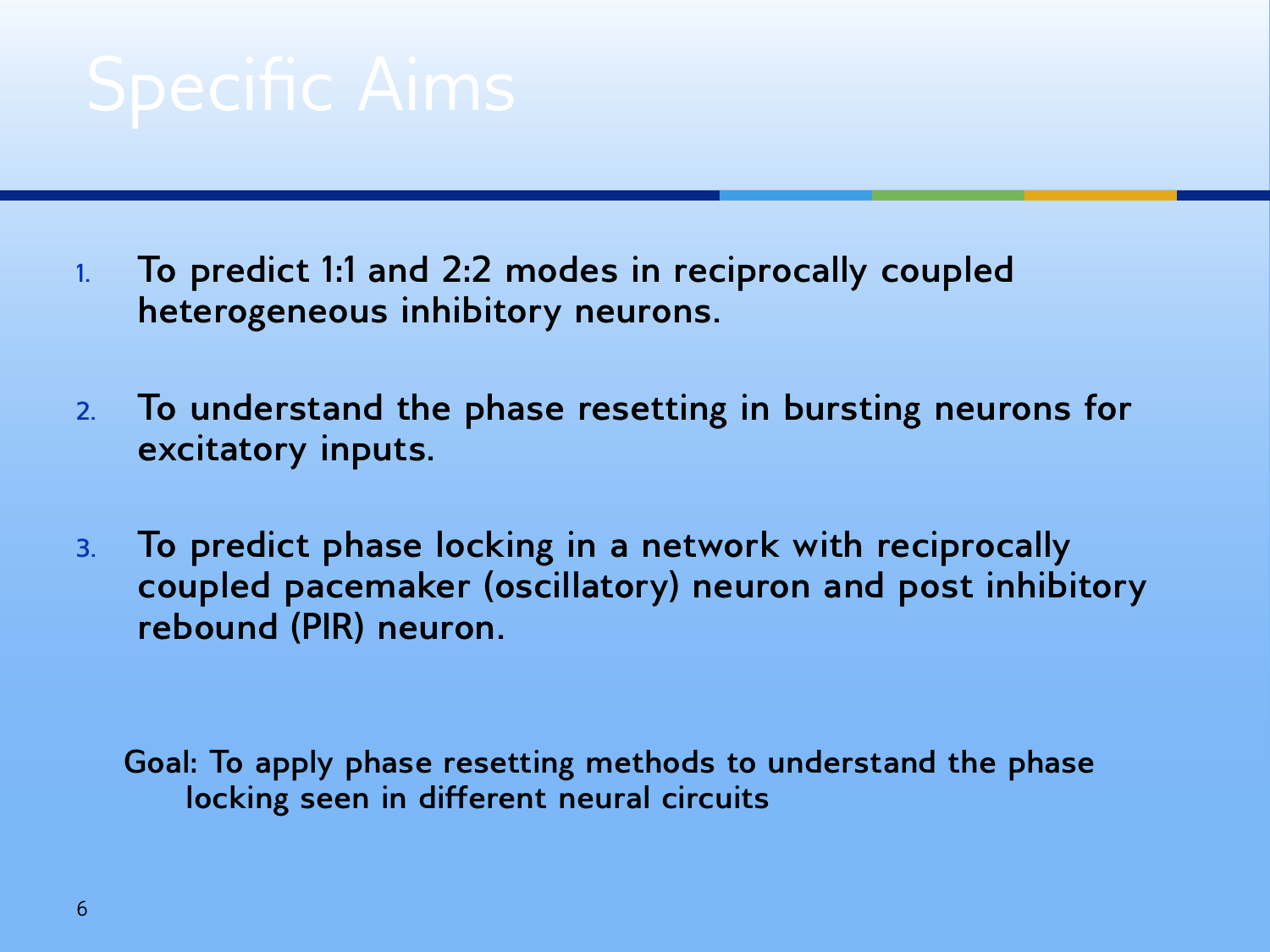

# Specific Aims
To predict 1:1 and 2:2 modes in reciprocally coupled heterogeneous inhibitory neurons.

To understand the phase resetting in bursting neurons for excitatory inputs.

To predict phase locking in a network with reciprocally coupled pacemaker (oscillatory) neuron and post inhibitory rebound (PIR) neuron.

Goal: To apply phase resetting methods to understand the phase locking seen in different neural circuits
6